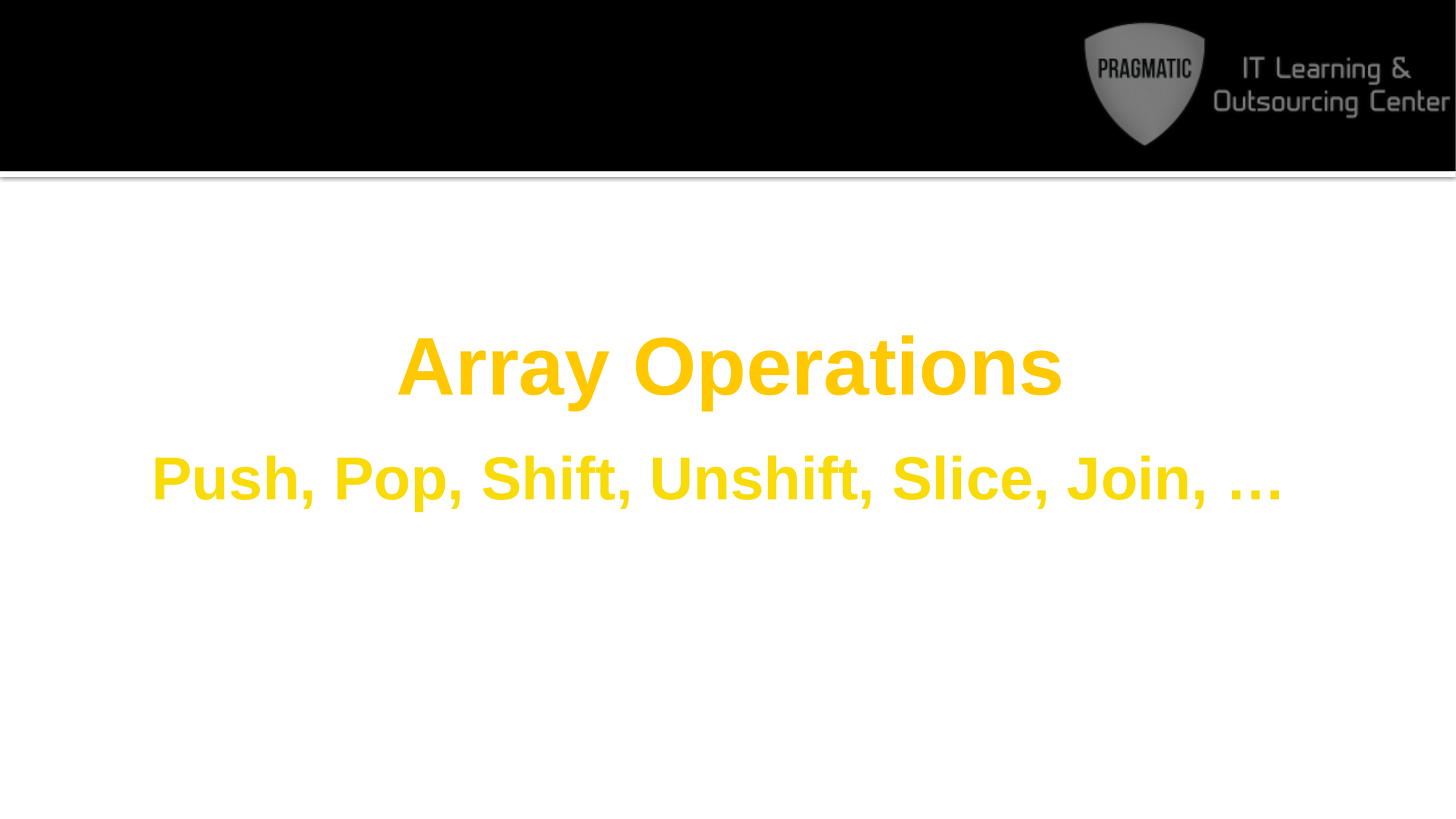

# Array Operations
Push, Pop, Shift, Unshift, Slice, Join, …